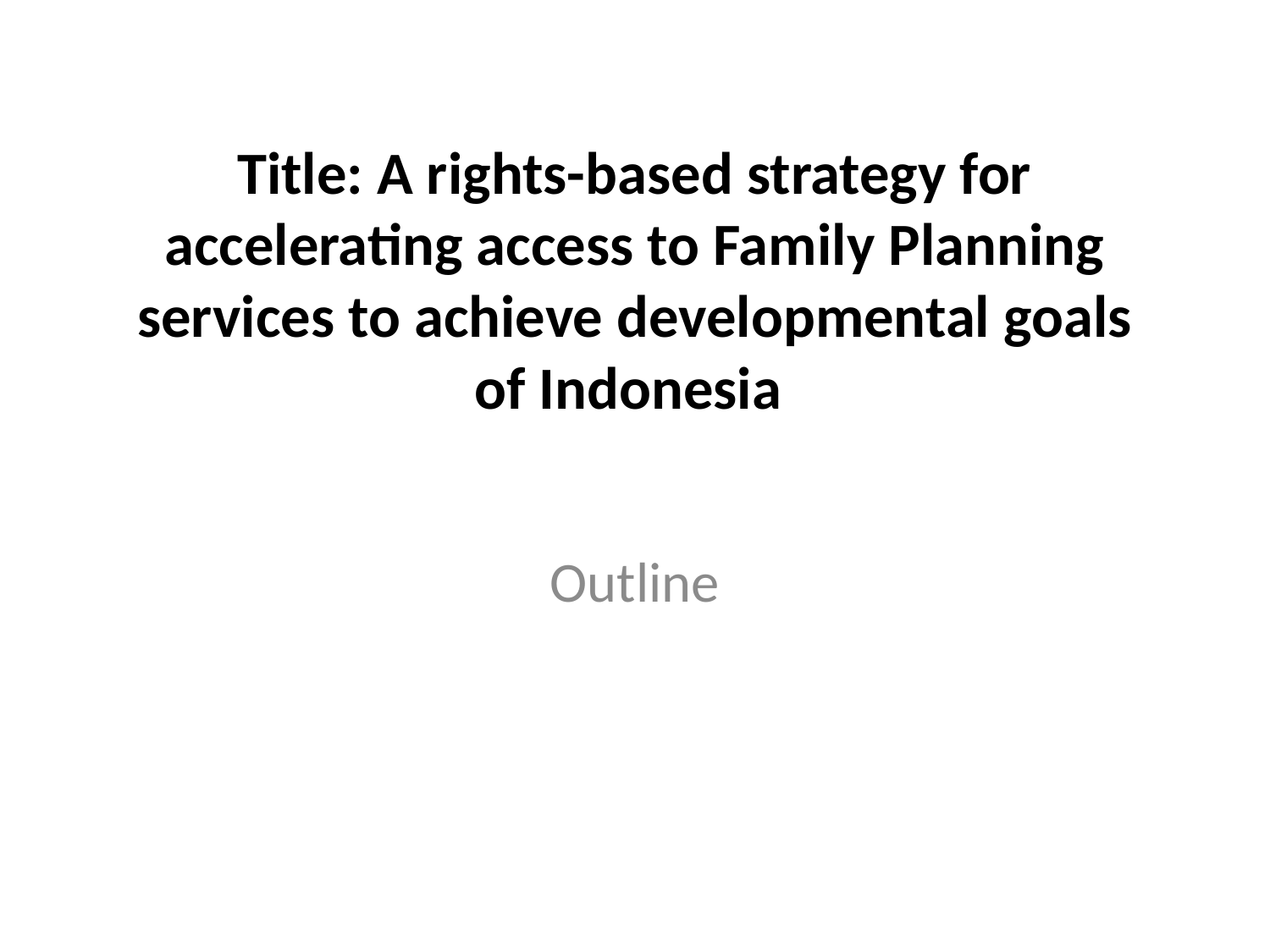

# Title: A rights-based strategy for accelerating access to Family Planning services to achieve developmental goals of Indonesia
Outline